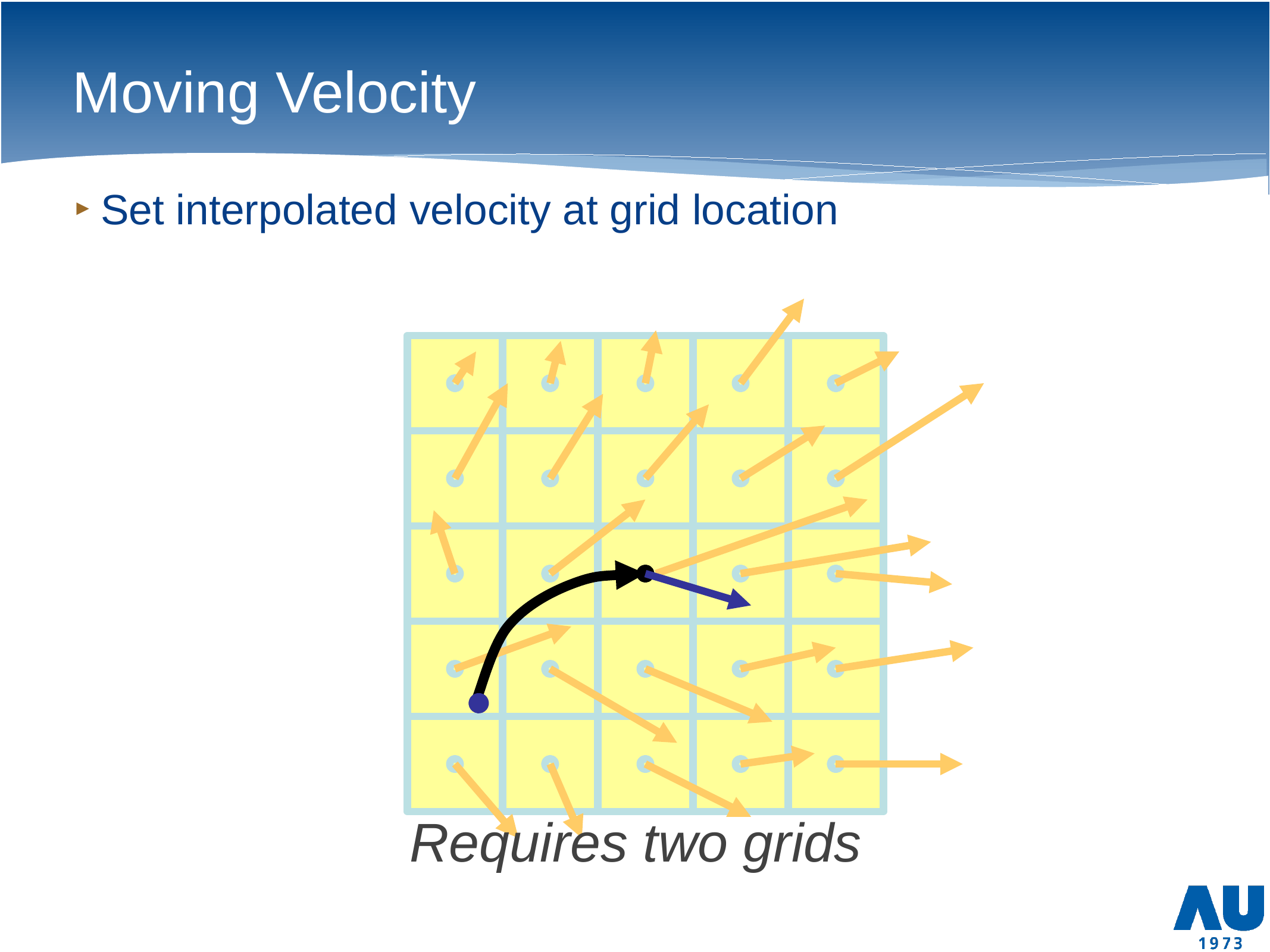

# Moving Velocity
Set interpolated velocity at grid location

Requires two grids